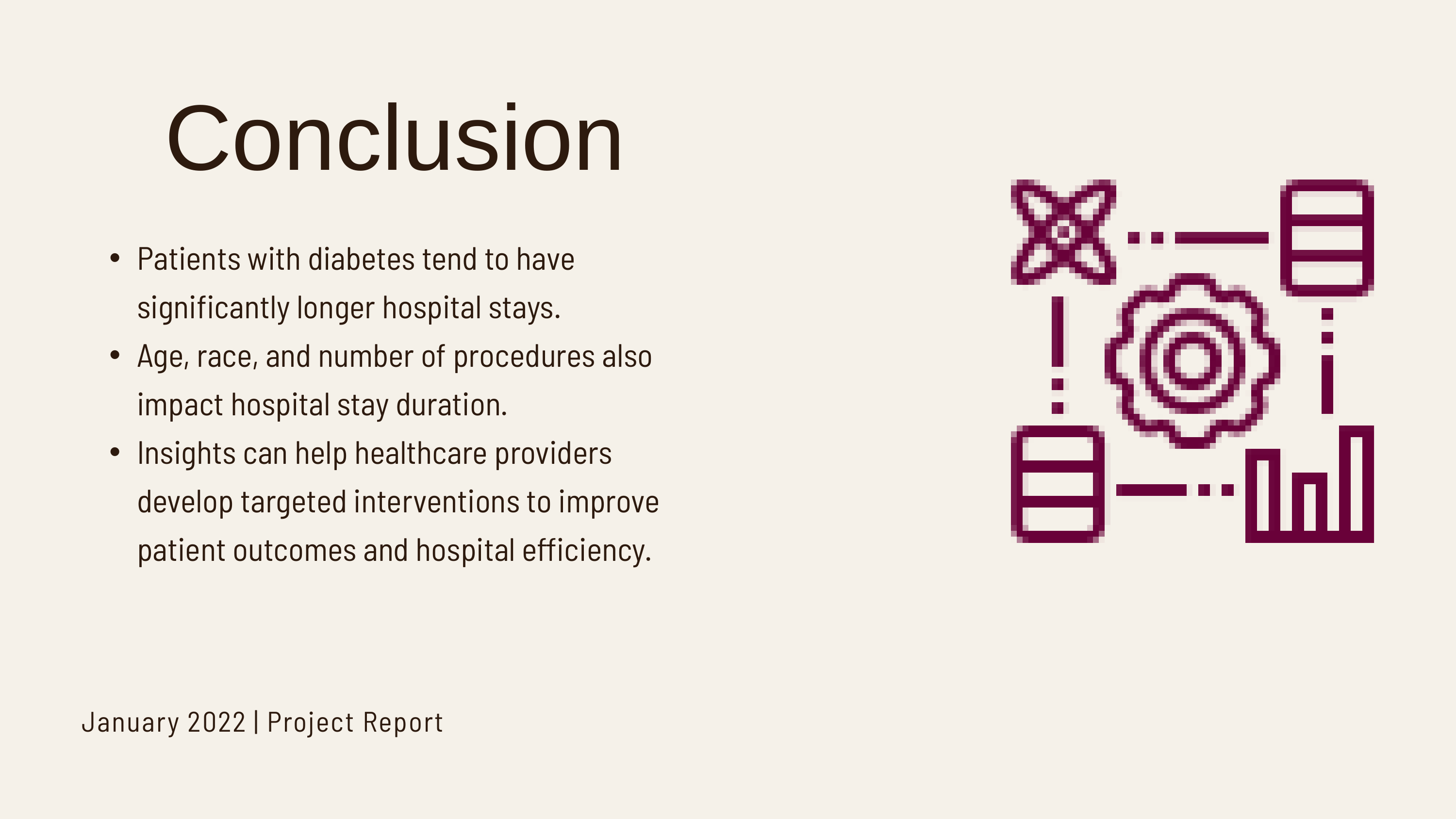

Conclusion
Patients with diabetes tend to have significantly longer hospital stays.
Age, race, and number of procedures also impact hospital stay duration.
Insights can help healthcare providers develop targeted interventions to improve patient outcomes and hospital efficiency.

January 2022 | Project Report